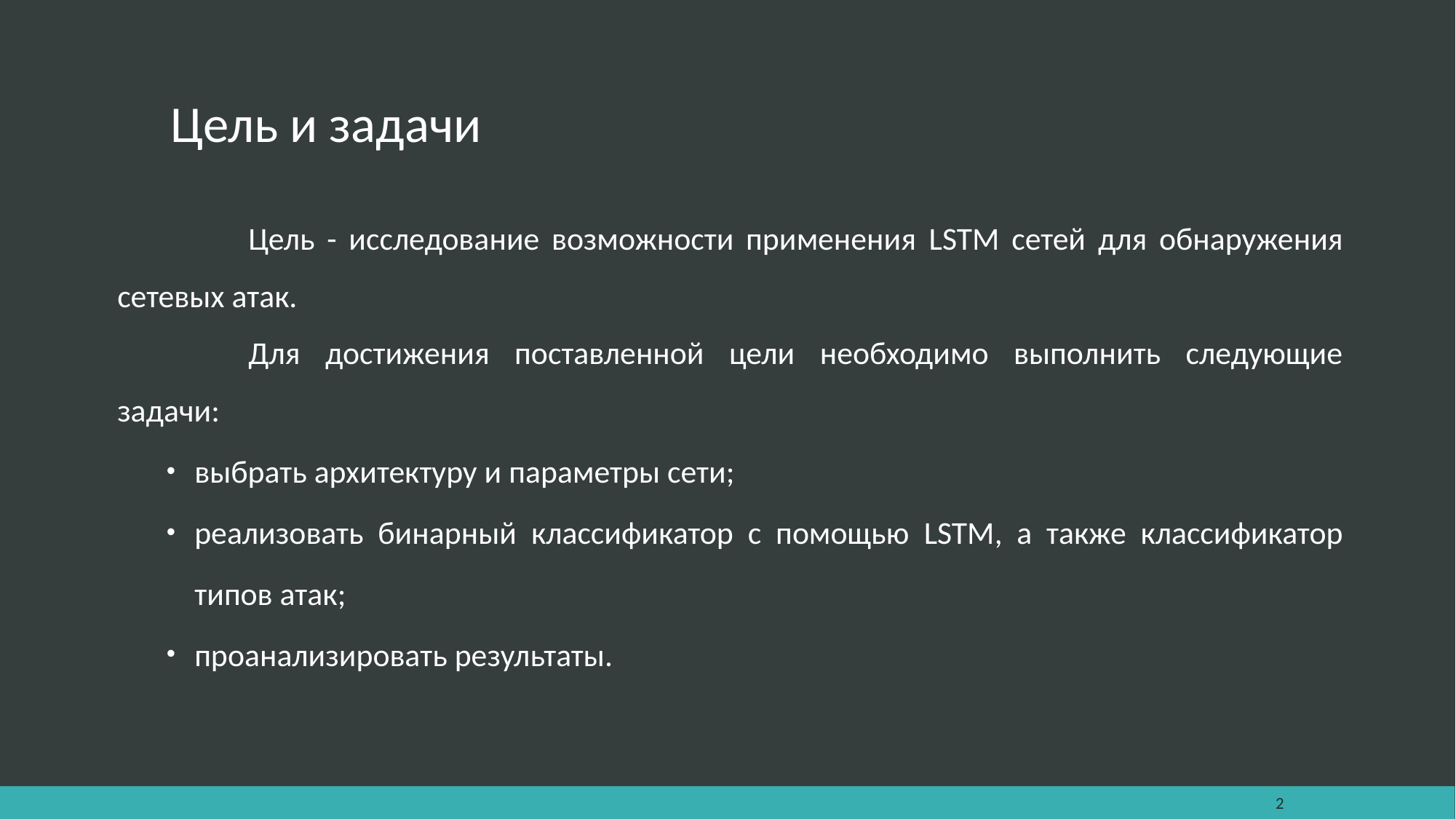

# Цель и задачи
Цель - исследование возможности применения LSTM сетей для обнаружения сетевых атак.
Для достижения поставленной цели необходимо выполнить следующие задачи:
выбрать архитектуру и параметры сети;
реализовать бинарный классификатор с помощью LSTM, а также классификатор типов атак;
проанализировать результаты.
2